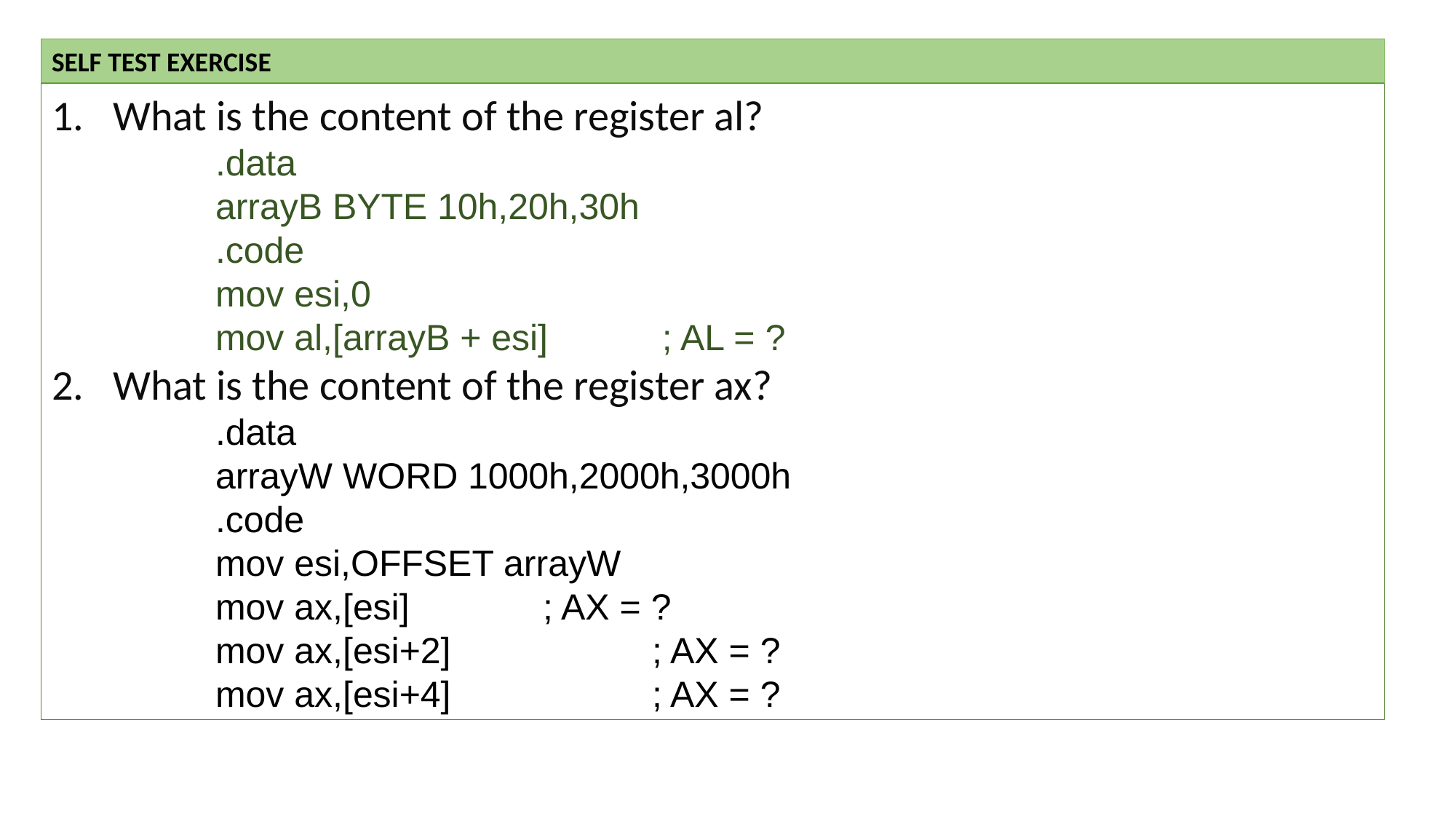

SELF TEST EXERCISE
What is the content of the register al?
.data
arrayB BYTE 10h,20h,30h
.code
mov esi,0
mov al,[arrayB + esi]	 ; AL = ?
What is the content of the register ax?
.data
arrayW WORD 1000h,2000h,3000h
.code
mov esi,OFFSET arrayW
mov ax,[esi] 		; AX = ?
mov ax,[esi+2] 		; AX = ?
mov ax,[esi+4] 		; AX = ?